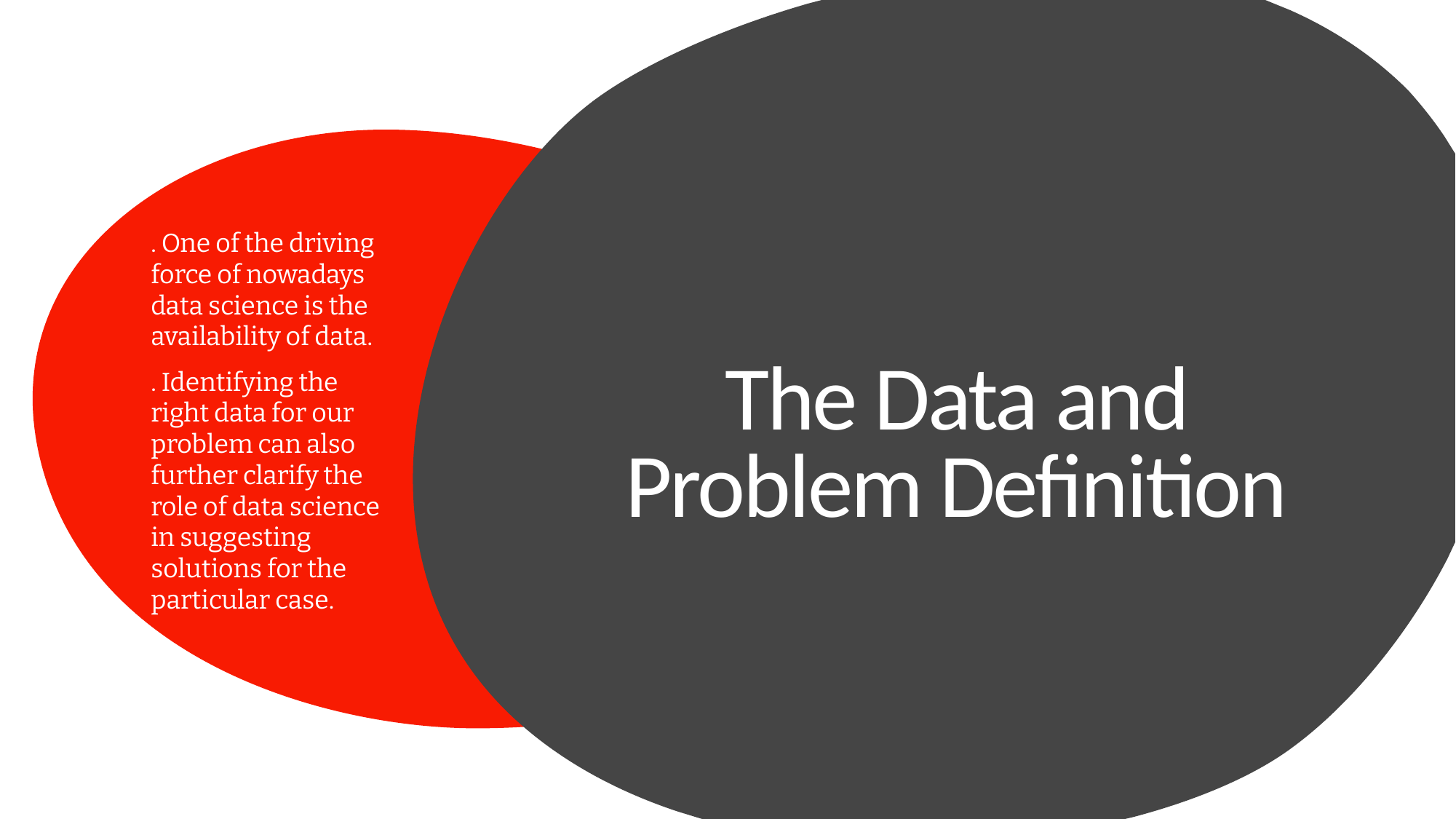

. One of the driving force of nowadays data science is the availability of data.
. Identifying the right data for our problem can also further clarify the role of data science in suggesting solutions for the particular case.
# The Data and Problem Definition